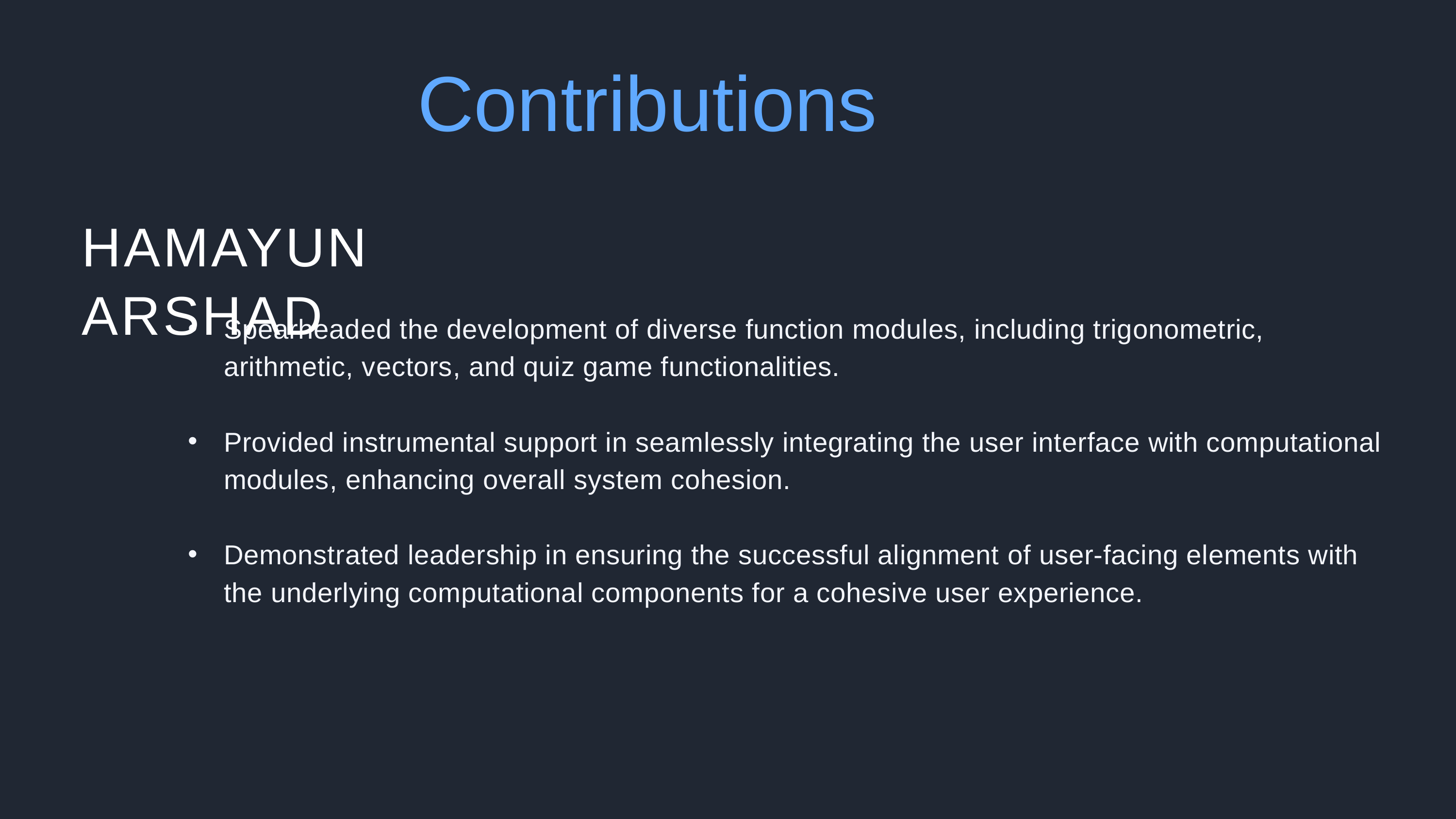

Contributions
HAMAYUN ARSHAD
Spearheaded the development of diverse function modules, including trigonometric, arithmetic, vectors, and quiz game functionalities.

Provided instrumental support in seamlessly integrating the user interface with computational modules, enhancing overall system cohesion.

Demonstrated leadership in ensuring the successful alignment of user-facing elements with the underlying computational components for a cohesive user experience.